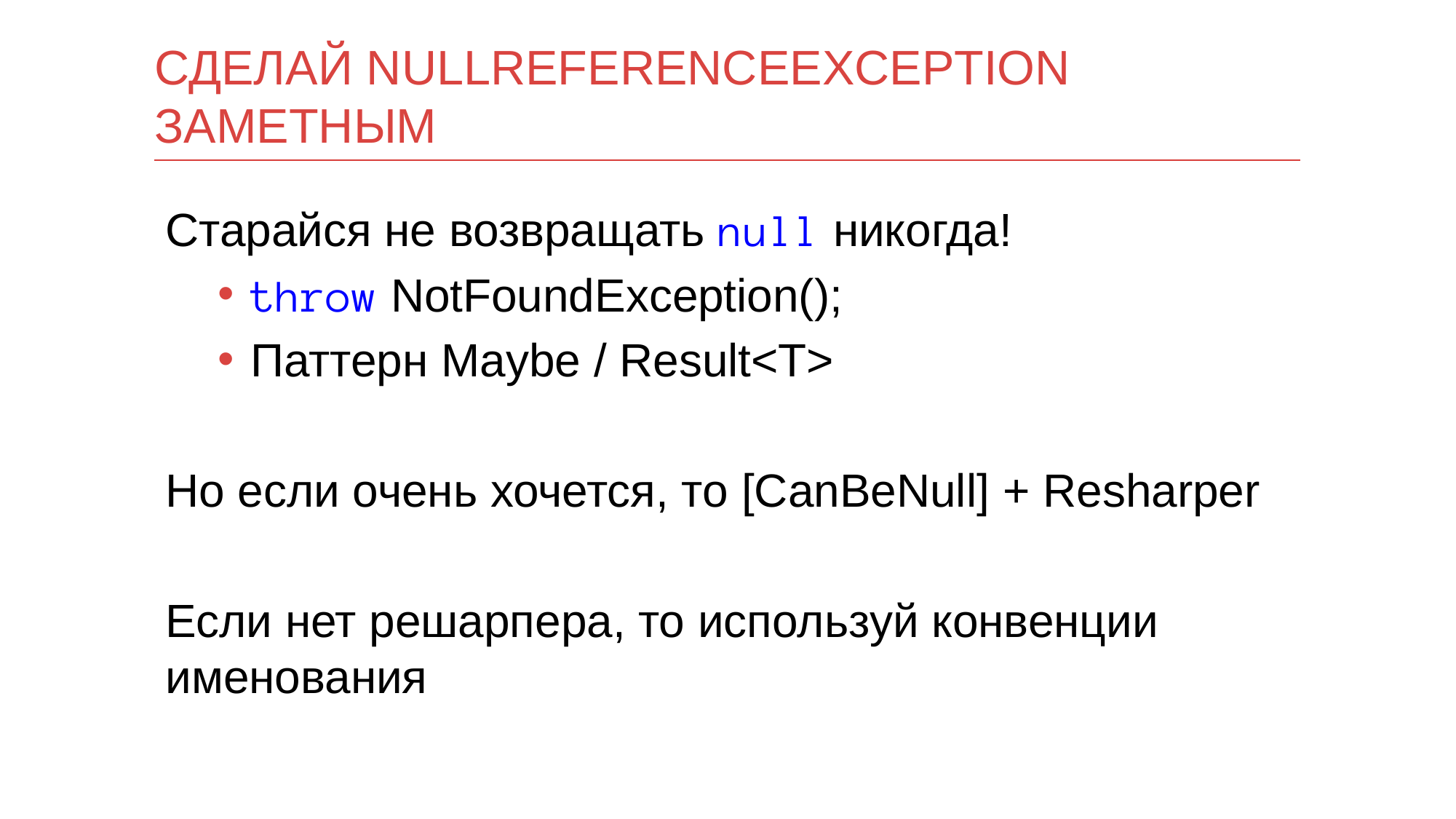

# Сделай NullReferenceException заметным
Старайся не возвращать null никогда!
throw NotFoundException();
Паттерн Maybe / Result<T>

Но если очень хочется, то [CanBeNull] + Resharper

Если нет решарпера, то используй конвенции именования